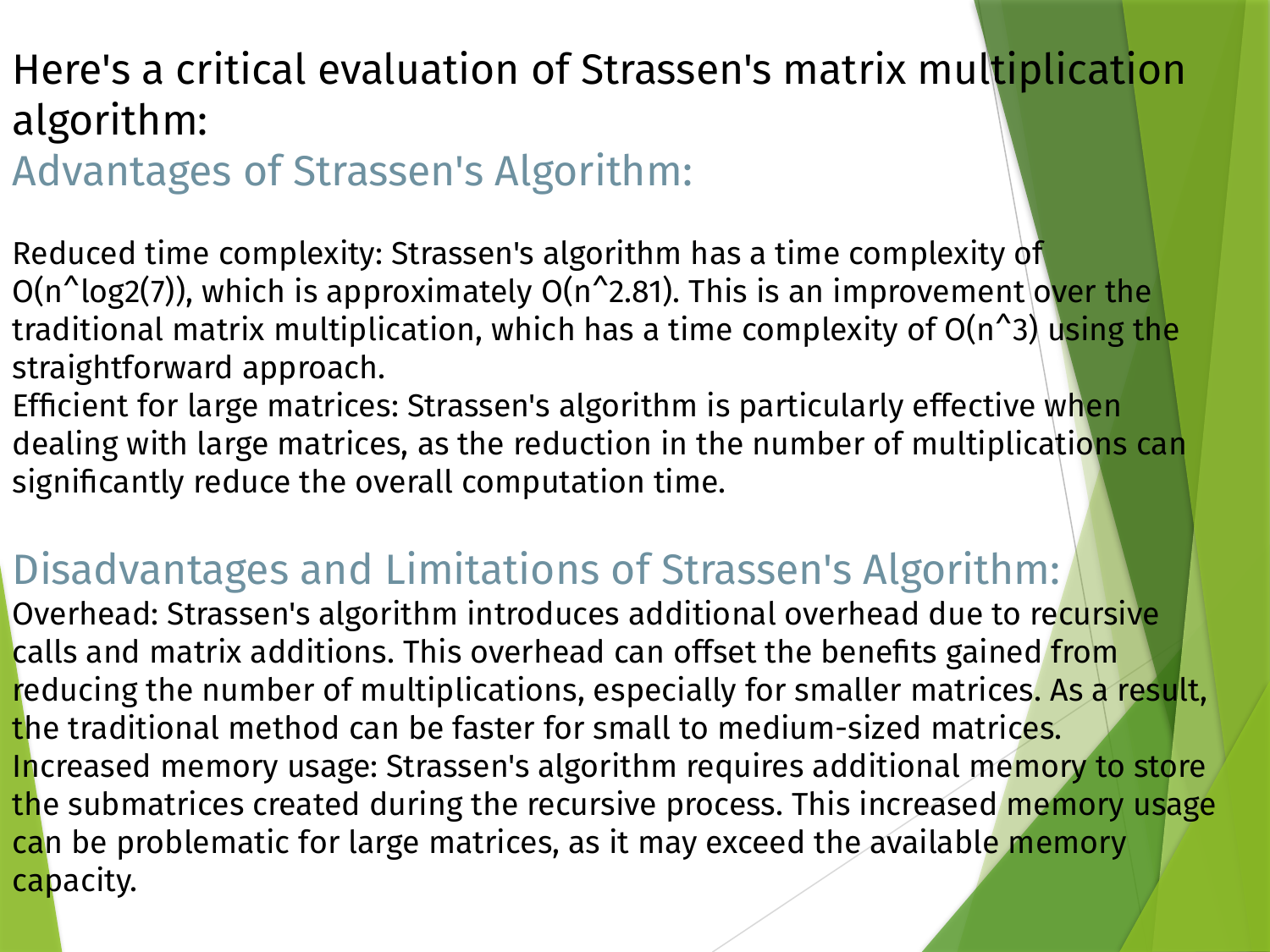

Here's a critical evaluation of Strassen's matrix multiplication algorithm:
Advantages of Strassen's Algorithm:

Reduced time complexity: Strassen's algorithm has a time complexity of O(n^log2(7)), which is approximately O(n^2.81). This is an improvement over the traditional matrix multiplication, which has a time complexity of O(n^3) using the straightforward approach.
Efficient for large matrices: Strassen's algorithm is particularly effective when dealing with large matrices, as the reduction in the number of multiplications can significantly reduce the overall computation time.
Disadvantages and Limitations of Strassen's Algorithm:
Overhead: Strassen's algorithm introduces additional overhead due to recursive calls and matrix additions. This overhead can offset the benefits gained from reducing the number of multiplications, especially for smaller matrices. As a result, the traditional method can be faster for small to medium-sized matrices.
Increased memory usage: Strassen's algorithm requires additional memory to store the submatrices created during the recursive process. This increased memory usage can be problematic for large matrices, as it may exceed the available memory capacity.